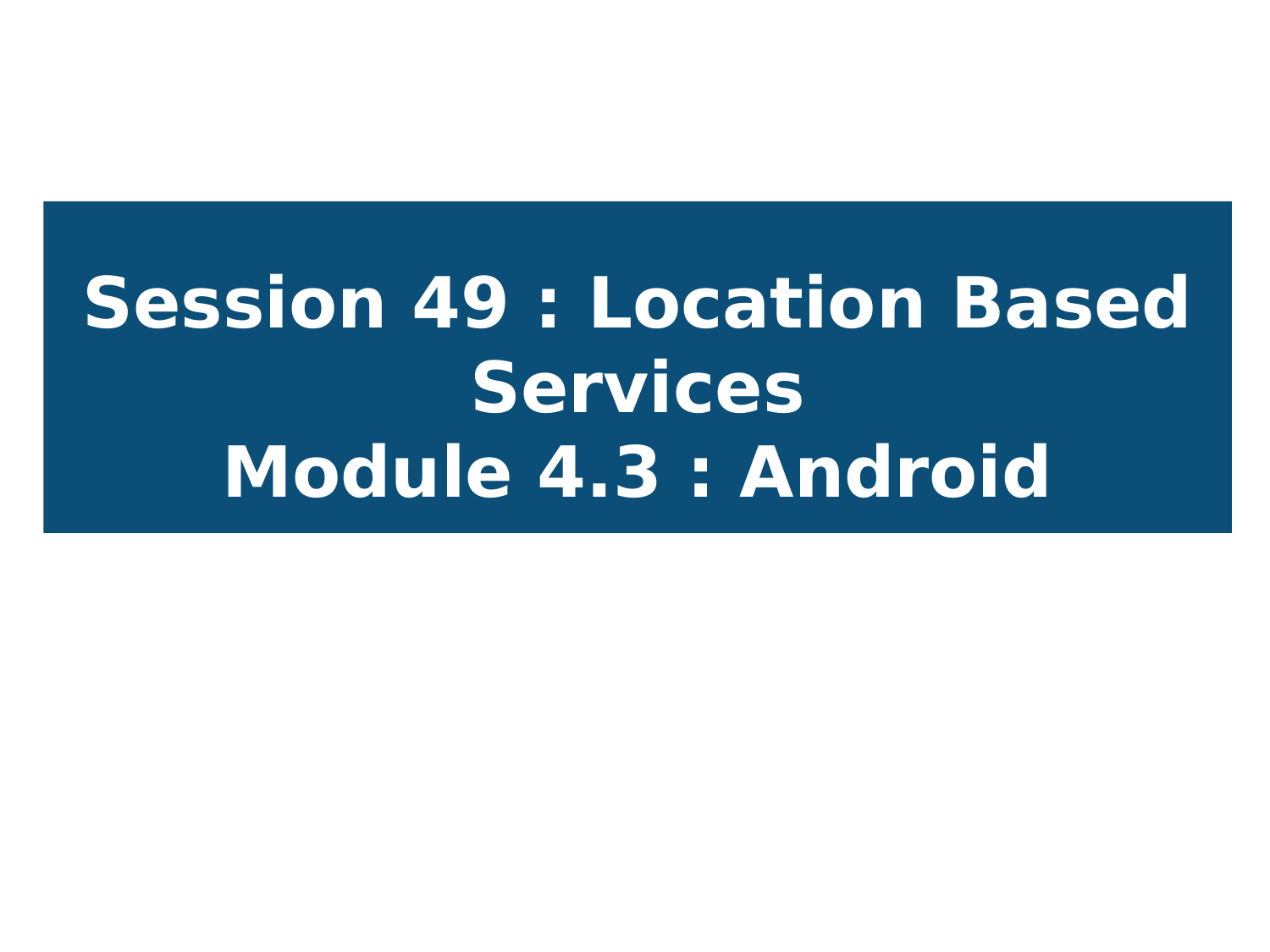

Session 49 : Location Based
Services
Module 4.3 : Android